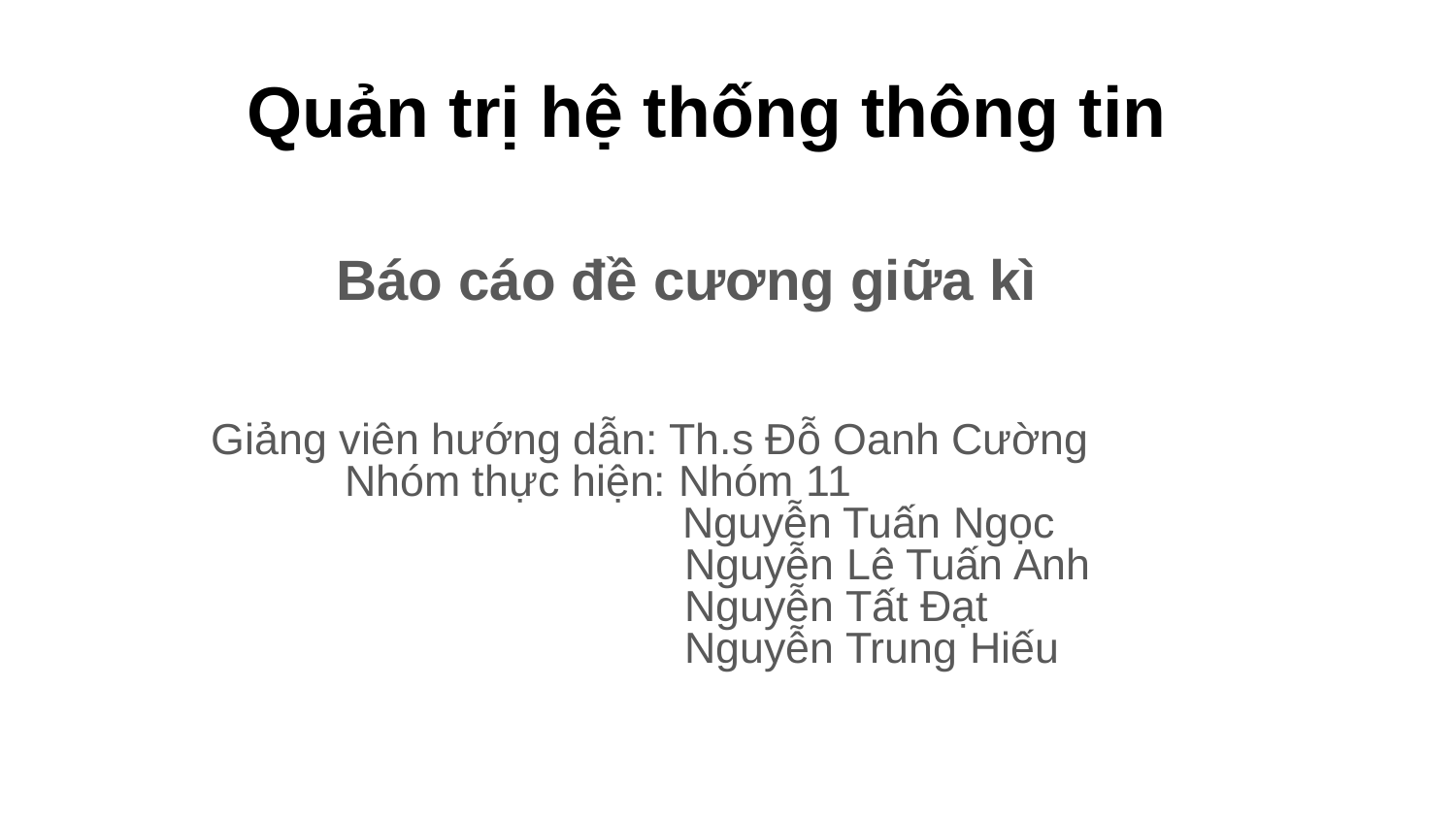

# Quản trị hệ thống thông tin
Báo cáo đề cương giữa kì
Giảng viên hướng dẫn: Th.s Đỗ Oanh Cường
           Nhóm thực hiện: Nhóm 11
                                       Nguyễn Tuấn Ngọc
                                       Nguyễn Lê Tuấn Anh
                                       Nguyễn Tất Đạt
                                       Nguyễn Trung Hiếu